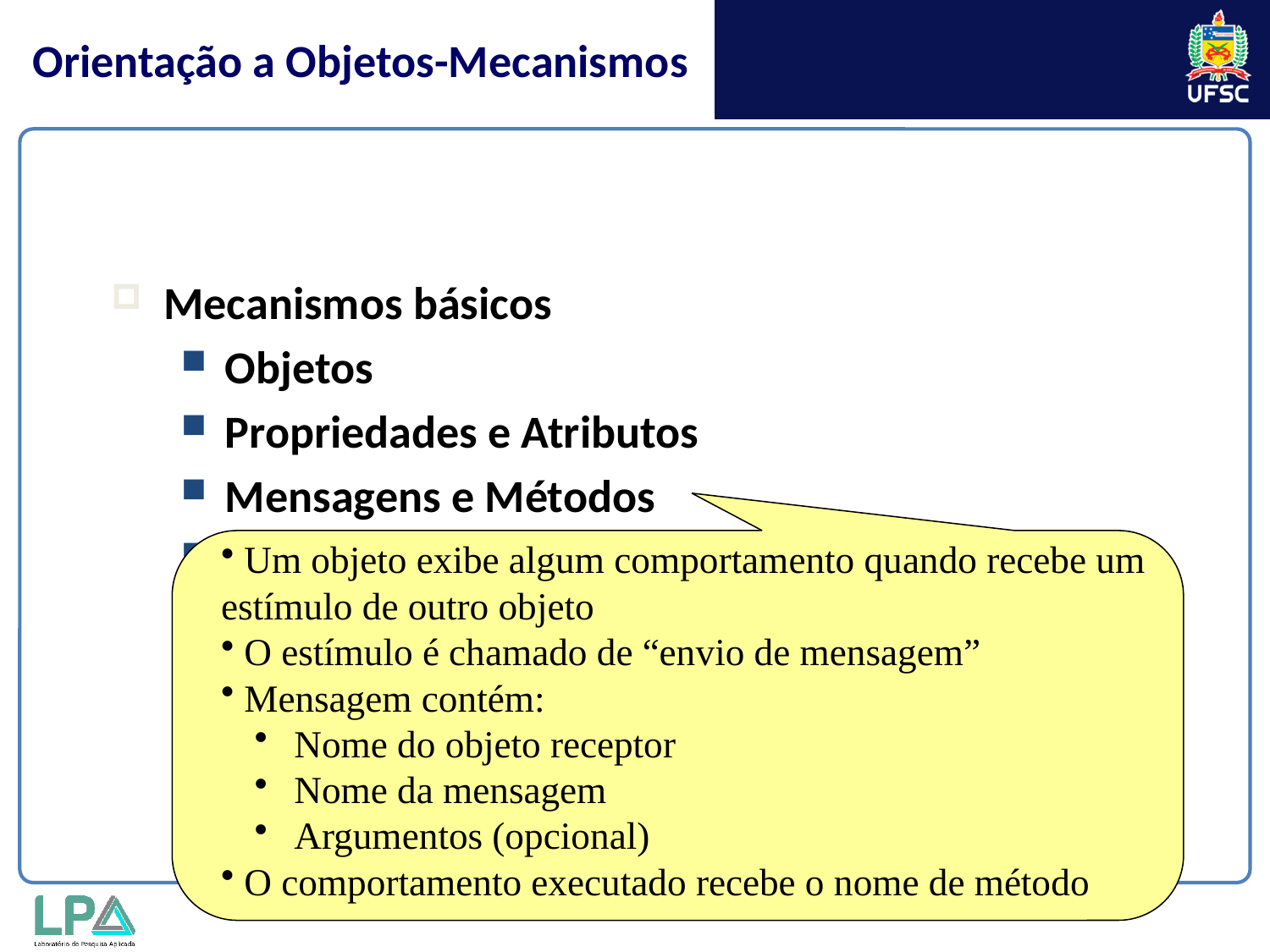

# Orientação a Objetos-Mecanismos
Mecanismos básicos
Objetos
Propriedades e Atributos
Mensagens e Métodos
Classes
Herança
 Um objeto exibe algum comportamento quando recebe um
estímulo de outro objeto
 O estímulo é chamado de “envio de mensagem”
 Mensagem contém:
 Nome do objeto receptor
 Nome da mensagem
 Argumentos (opcional)
 O comportamento executado recebe o nome de método